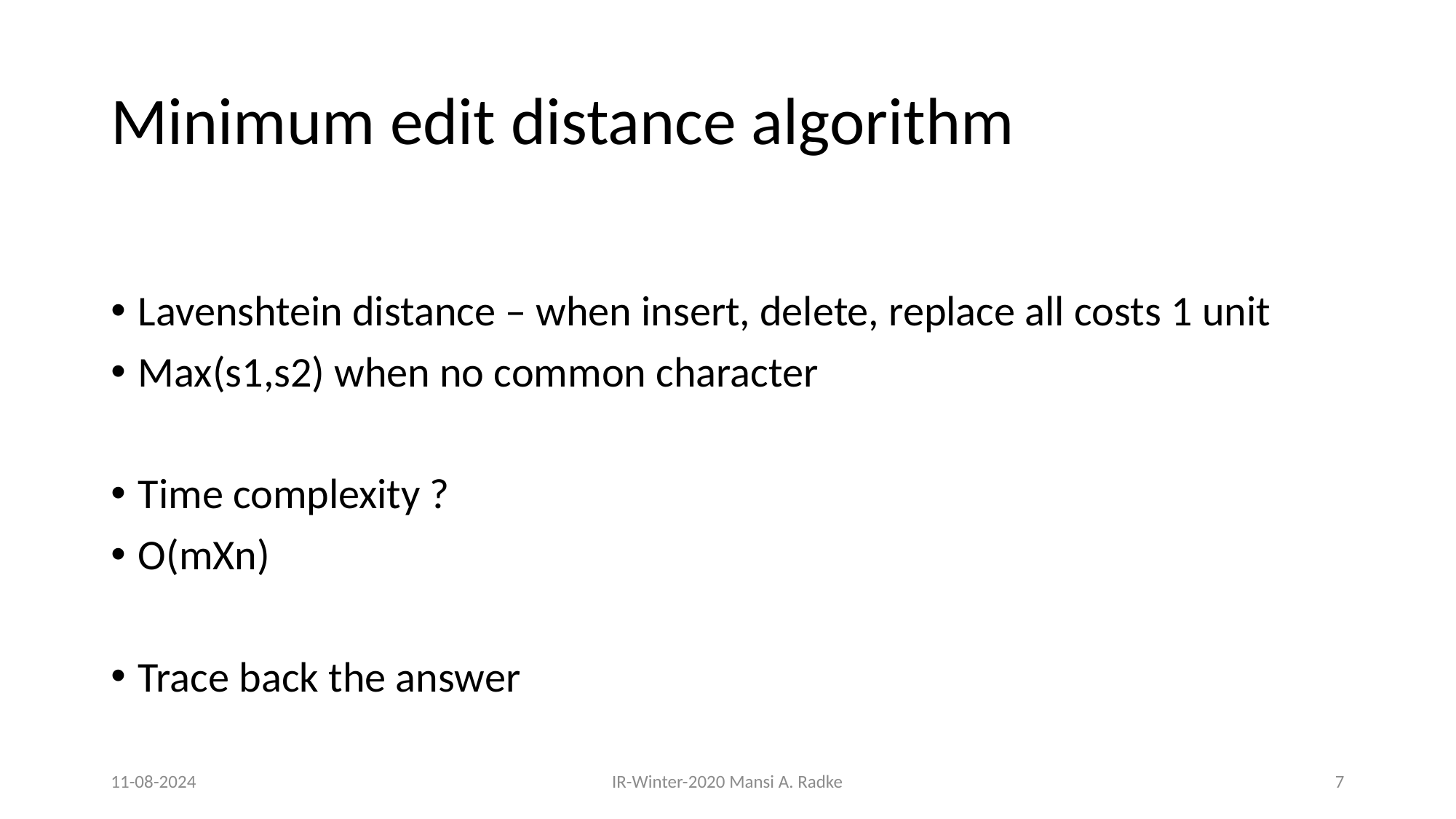

# Minimum edit distance algorithm

Lavenshtein distance – when insert, delete, replace all costs 1 unit
Max(s1,s2) when no common character

Time complexity ?
O(mXn)

Trace back the answer
11-08-2024
IR-Winter-2020 Mansi A. Radke
7